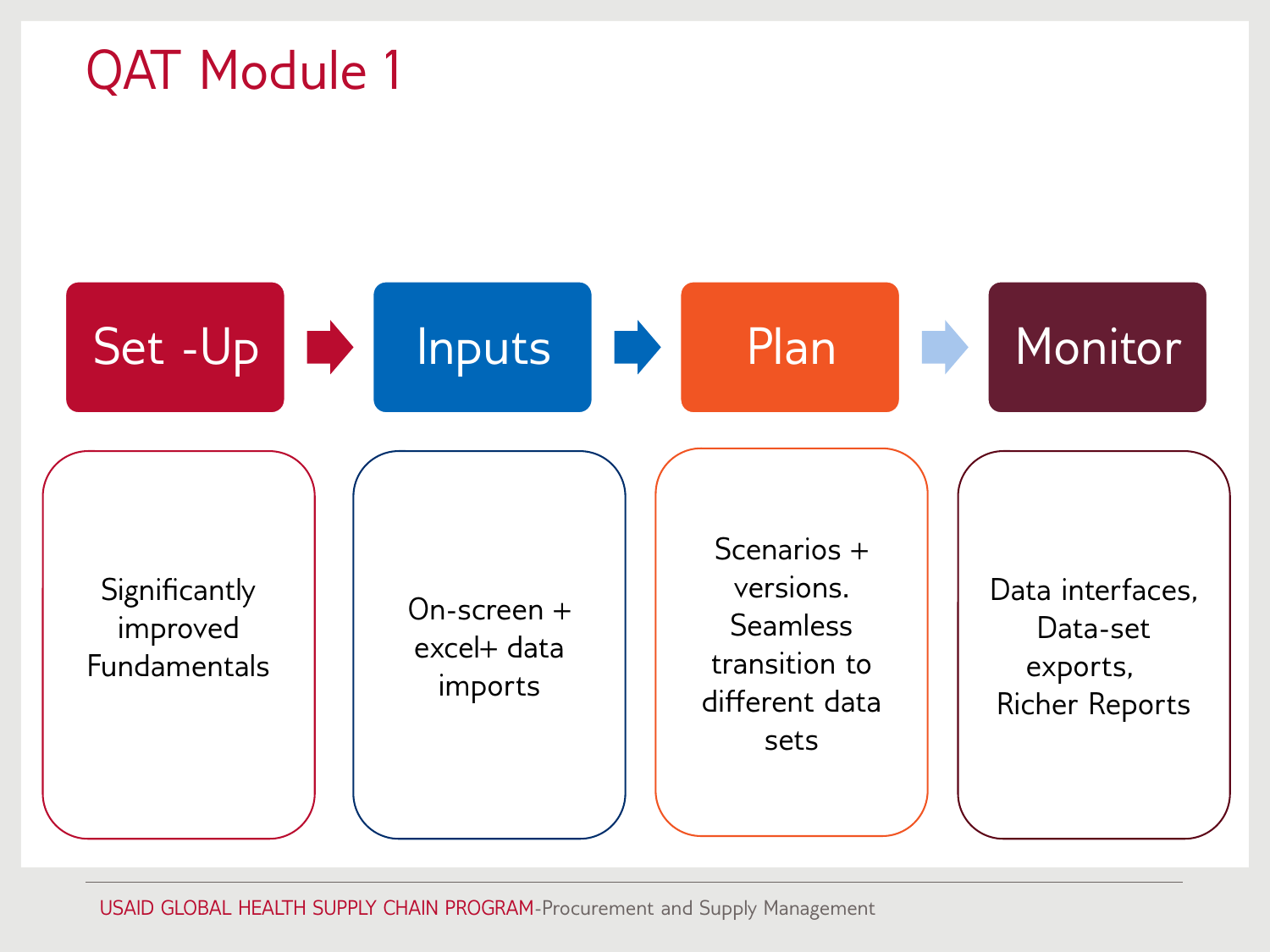

# QAT Module 1
Set -Up

Inputs

Plan

Monitor
Scenarios + versions.
Seamless transition to different data sets
Data interfaces, Data-set exports,    Richer Reports
On-screen + excel+ data imports
Significantly improved Fundamentals